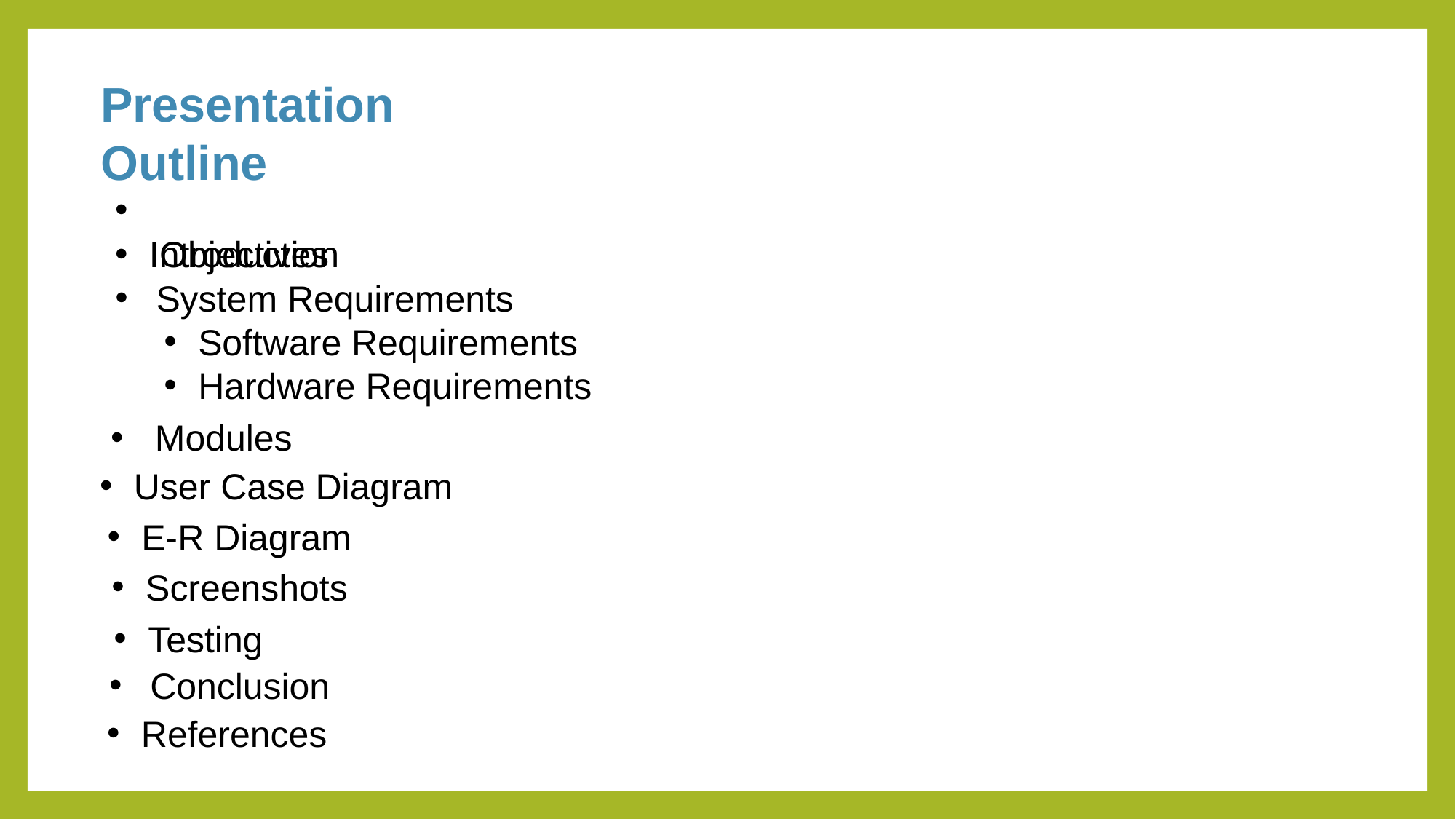

Presentation Outline
 Introduction
 Objectives
System Requirements
Software Requirements
Hardware Requirements
 Modules
User Case Diagram
E-R Diagram
Screenshots
Testing
Conclusion
References